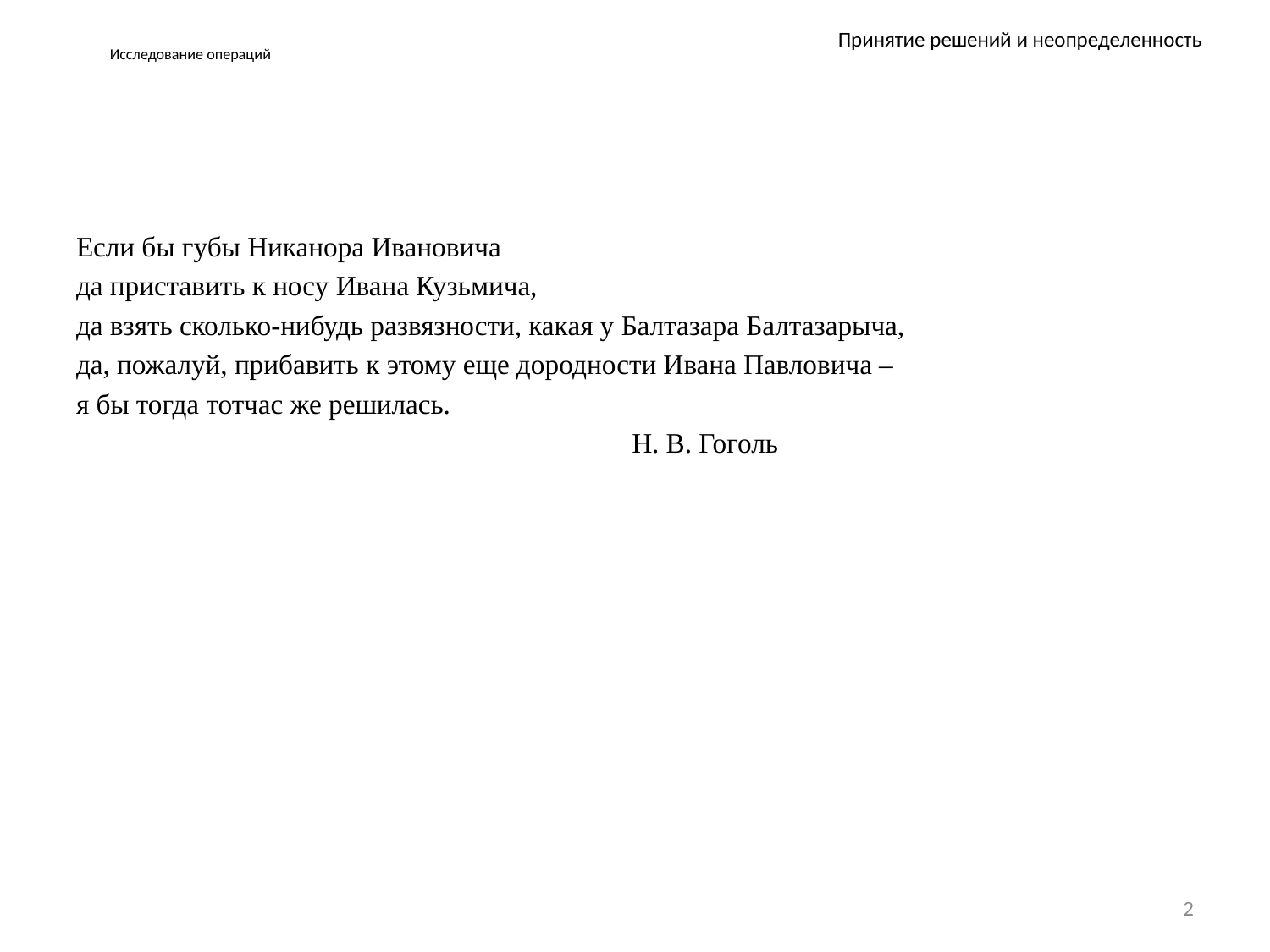

Принятие решений и неопределенность
# Исследование операций
Если бы губы Никанора Ивановича
да приставить к носу Ивана Кузьмича,
да взять сколько-нибудь развязности, какая у Балтазара Балтазарыча,
да, пожалуй, прибавить к этому еще дородности Ивана Павловича –
я бы тогда тотчас же решилась.
					Н. В. Гоголь

2